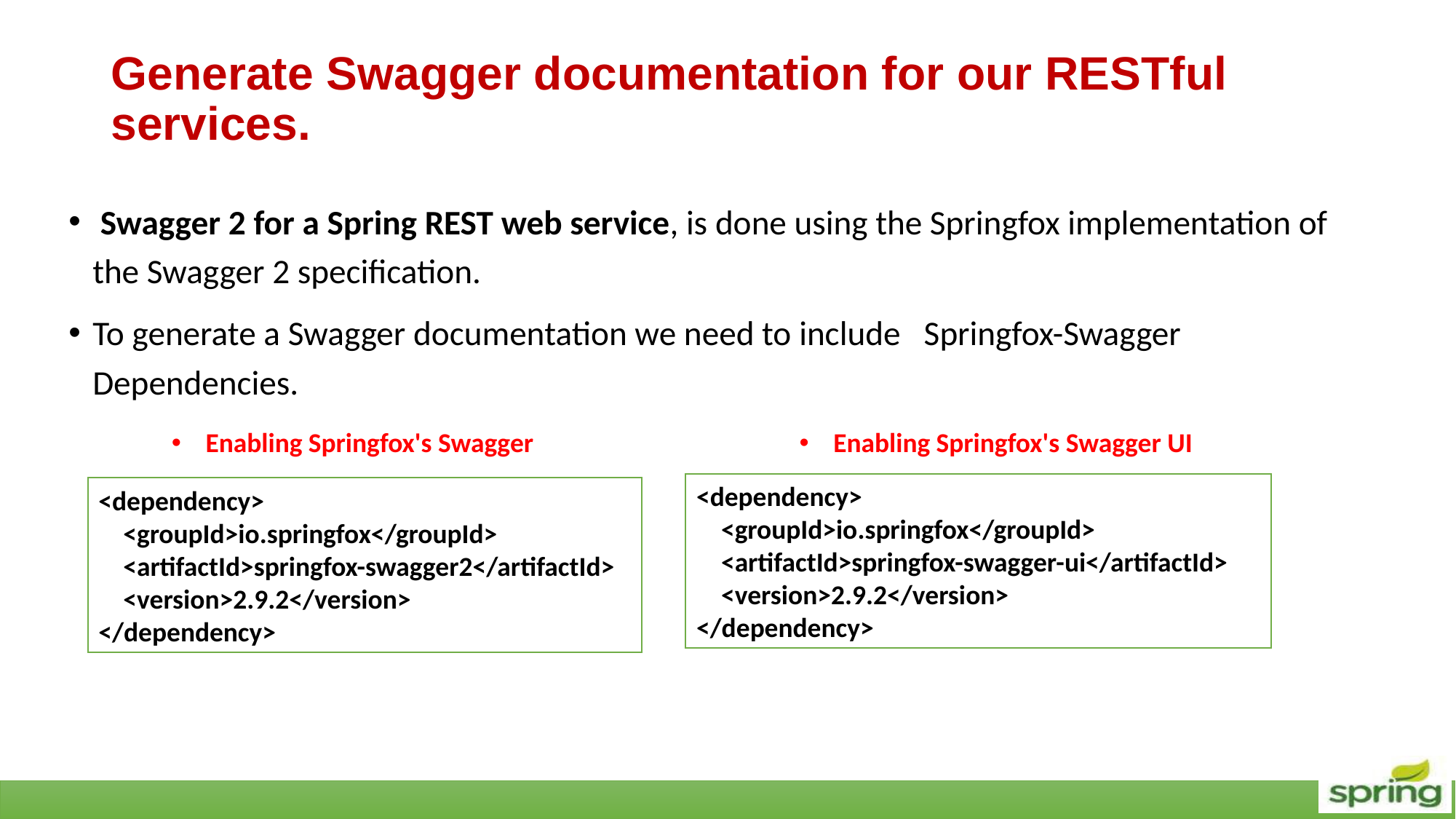

# Generate Swagger documentation for our RESTful services.
 Swagger 2 for a Spring REST web service, is done using the Springfox implementation of the Swagger 2 specification.
To generate a Swagger documentation we need to include   Springfox-Swagger Dependencies.
Enabling Springfox's Swagger
Enabling Springfox's Swagger UI
<dependency>
    <groupId>io.springfox</groupId>
    <artifactId>springfox-swagger-ui</artifactId>
    <version>2.9.2</version>
</dependency>
<dependency>
    <groupId>io.springfox</groupId>
    <artifactId>springfox-swagger2</artifactId>
    <version>2.9.2</version>
</dependency>